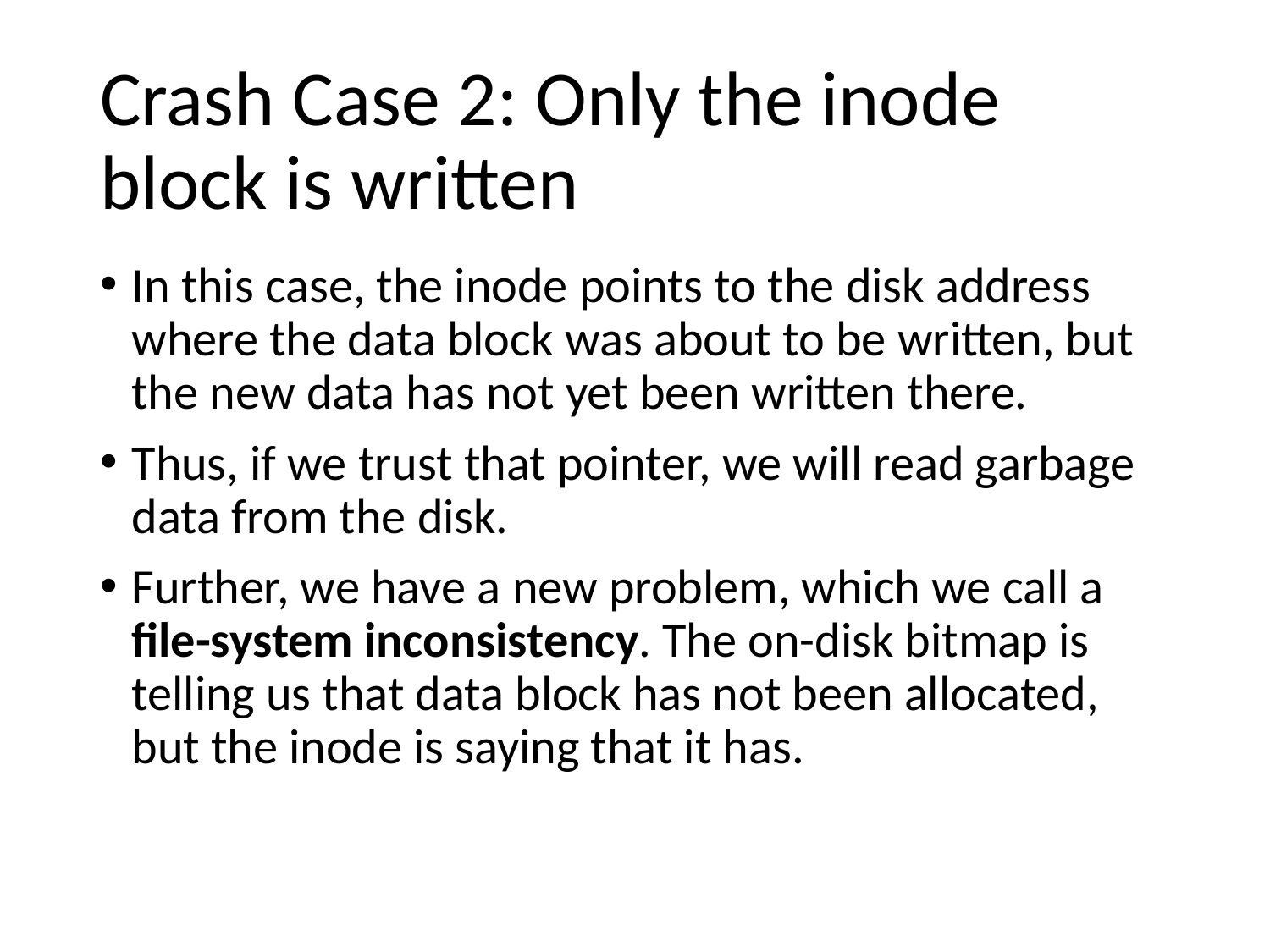

# Crash Case 2: Only the inode block is written
In this case, the inode points to the disk address  where the data block was about to be written, but the new data has not yet been written there.
Thus, if we trust that pointer, we will read garbage data from the disk.
Further, we have a new problem, which we call a file-system inconsistency. The on-disk bitmap is telling us that data block has not been allocated, but the inode is saying that it has.